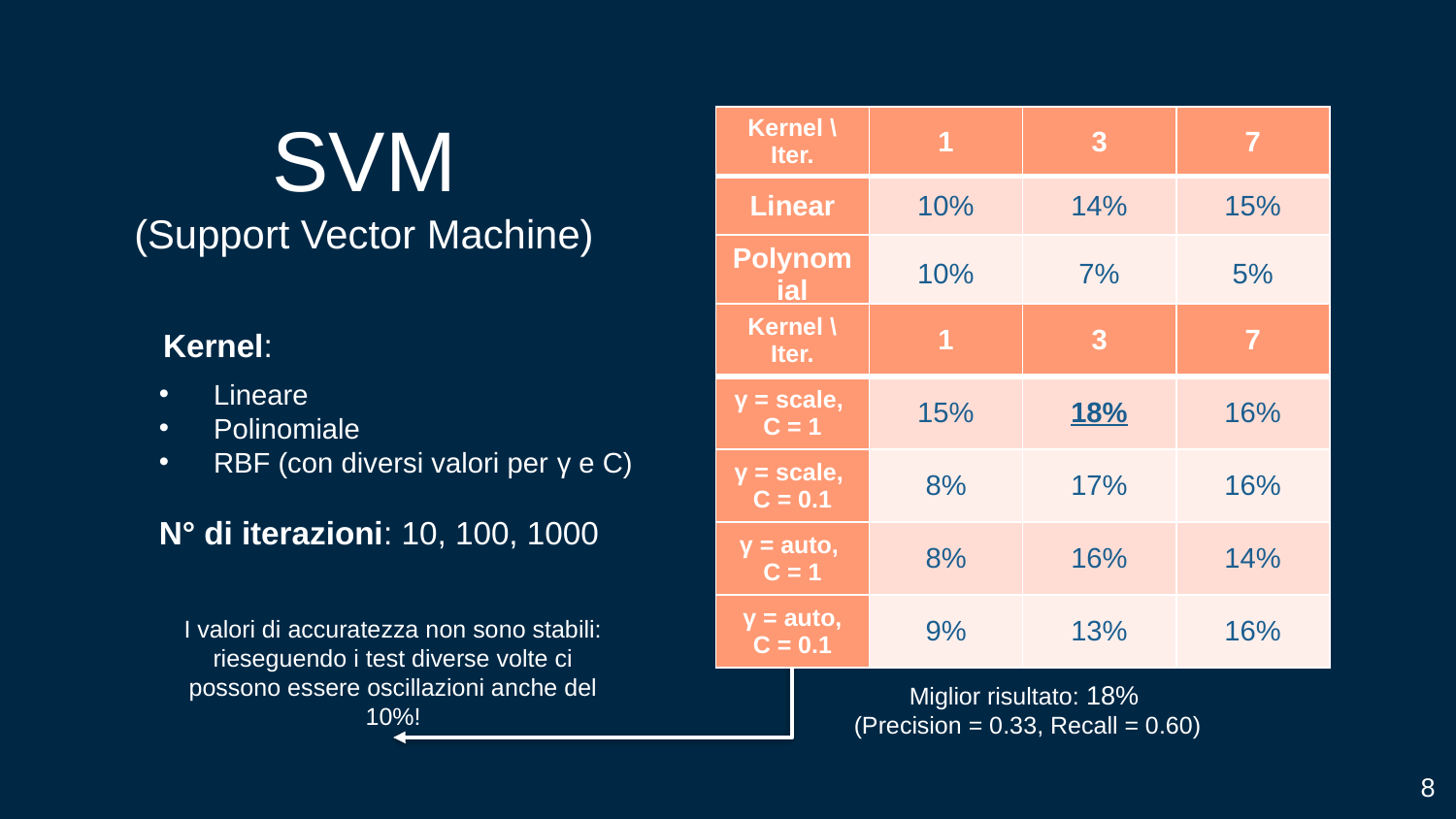

# SVM (Support Vector Machine)
| Kernel \ Iter. | 1 | 3 | 7 |
| --- | --- | --- | --- |
| Linear | 10% | 14% | 15% |
| Polynomial | 10% | 7% | 5% |
| Kernel \ Iter. | 1 | 3 | 7 |
| --- | --- | --- | --- |
| γ = scale, C = 1 | 15% | 18% | 16% |
| γ = scale, C = 0.1 | 8% | 17% | 16% |
| γ = auto, C = 1 | 8% | 16% | 14% |
| γ = auto, C = 0.1 | 9% | 13% | 16% |
Kernel:
Lineare
Polinomiale
RBF (con diversi valori per γ e C)

N° di iterazioni: 10, 100, 1000

I valori di accuratezza non sono stabili: rieseguendo i test diverse volte ci possono essere oscillazioni anche del 10%!
Miglior risultato: 18%
(Precision = 0.33, Recall = 0.60)
8